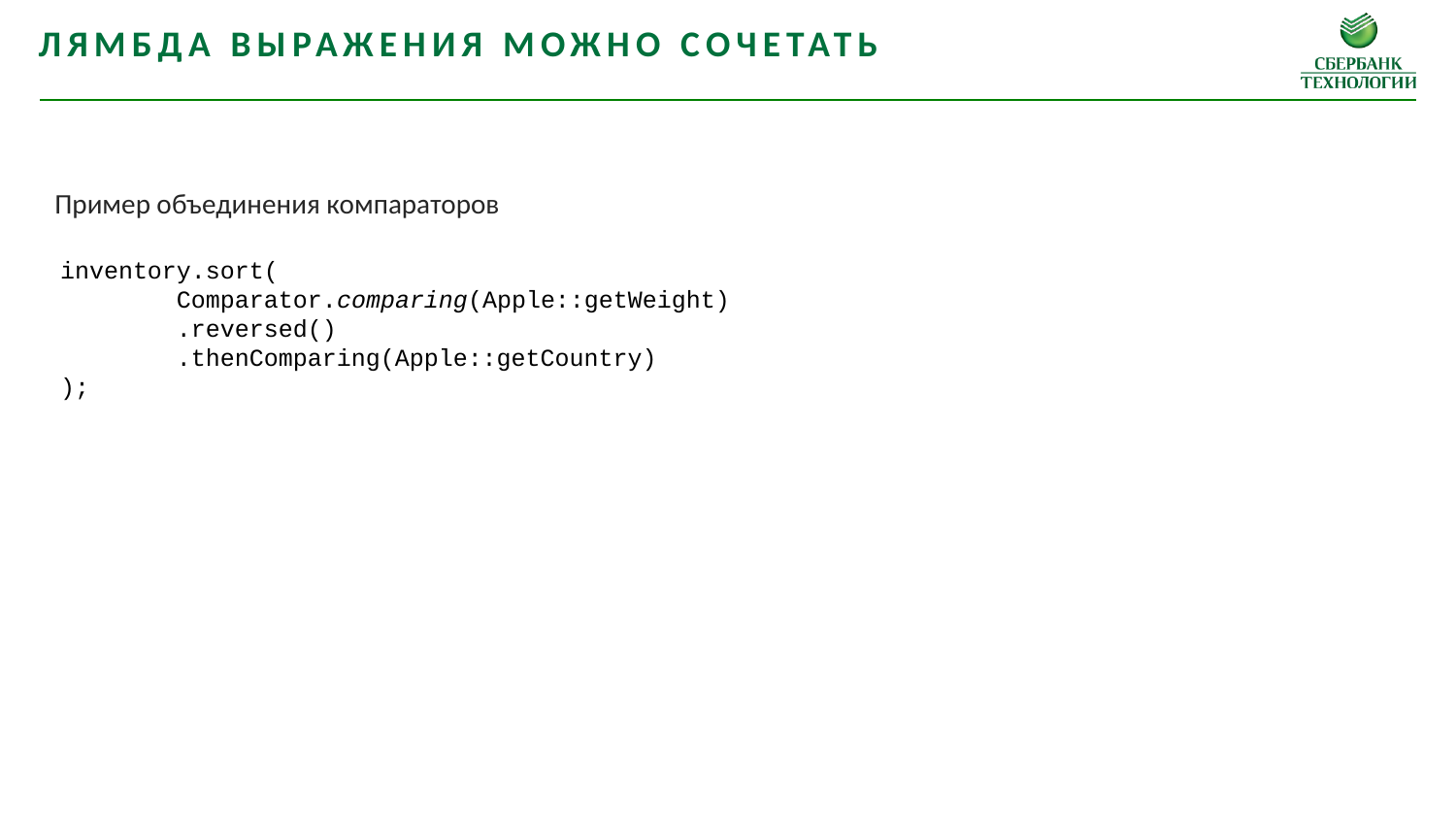

Лямбда выражения можно сочетать

Пример объединения компараторов

inventory.sort(
        Comparator.comparing(Apple::getWeight)
        .reversed()
        .thenComparing(Apple::getCountry)
);